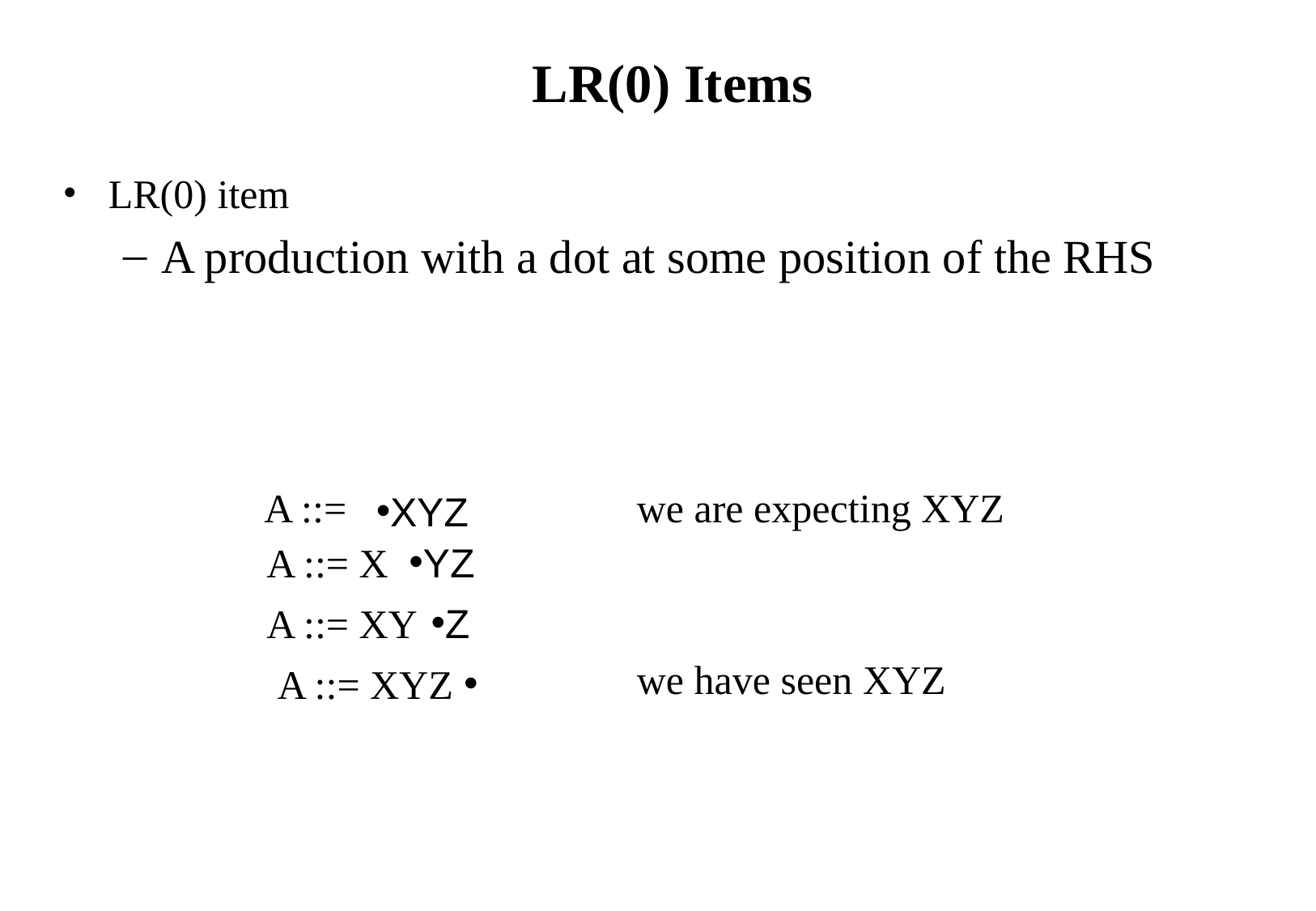

# LR(0) Items
LR(0) item
A production with a dot at some position of the RHS

A ::=
we are expecting XYZ
XYZ

A ::= X
YZ
A ::= XY
Z
we have seen XYZ
A ::= XYZ